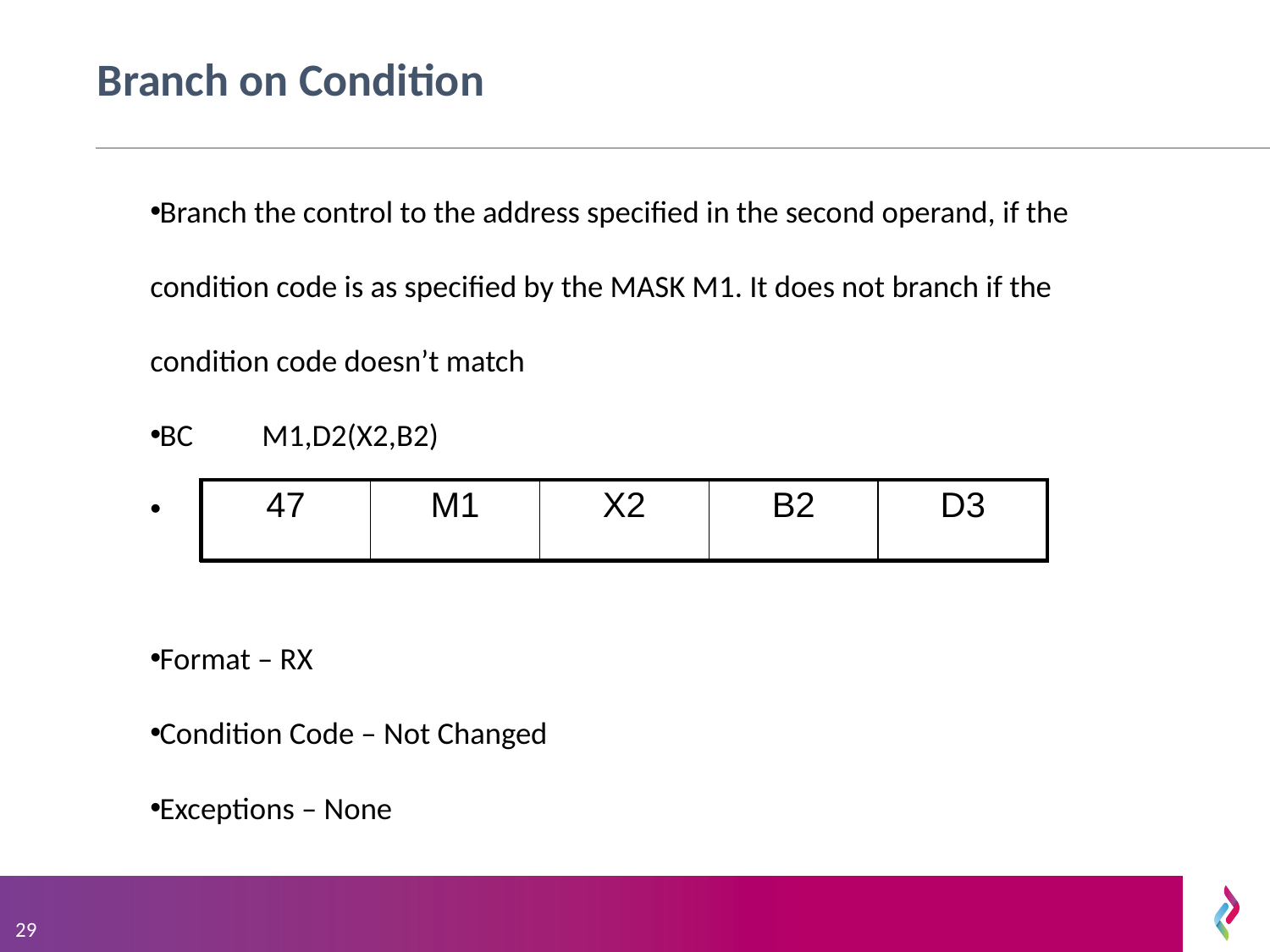

# Branch on Condition
Branch the control to the address specified in the second operand, if the condition code is as specified by the MASK M1. It does not branch if the condition code doesn’t match
BC		M1,D2(X2,B2)

Format – RX
Condition Code – Not Changed
Exceptions – None

| 47 | M1 | X2 | B2 | D3 |
| --- | --- | --- | --- | --- |